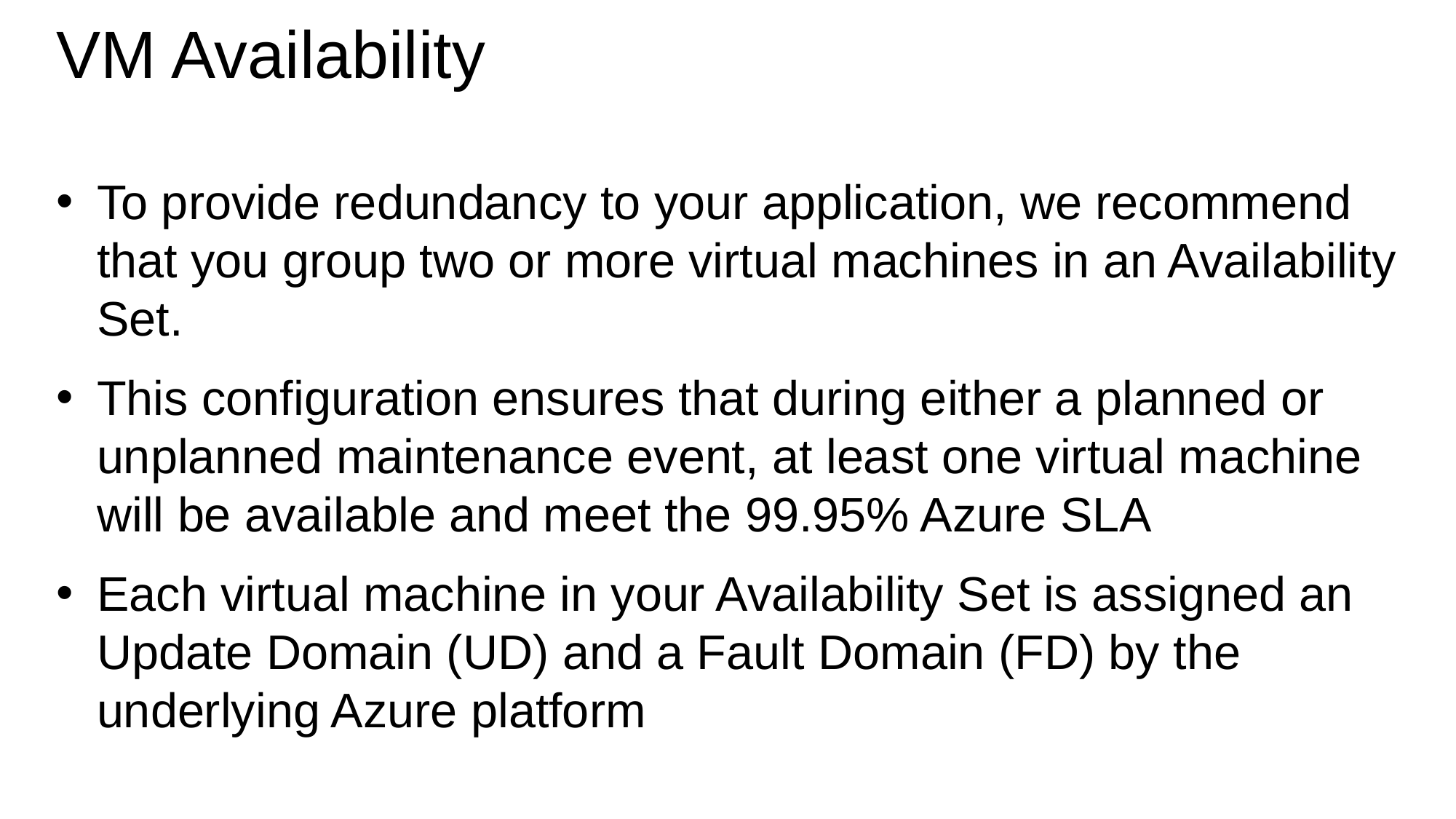

# VM Availability
To provide redundancy to your application, we recommend that you group two or more virtual machines in an Availability Set.
This configuration ensures that during either a planned or unplanned maintenance event, at least one virtual machine will be available and meet the 99.95% Azure SLA
Each virtual machine in your Availability Set is assigned an Update Domain (UD) and a Fault Domain (FD) by the underlying Azure platform